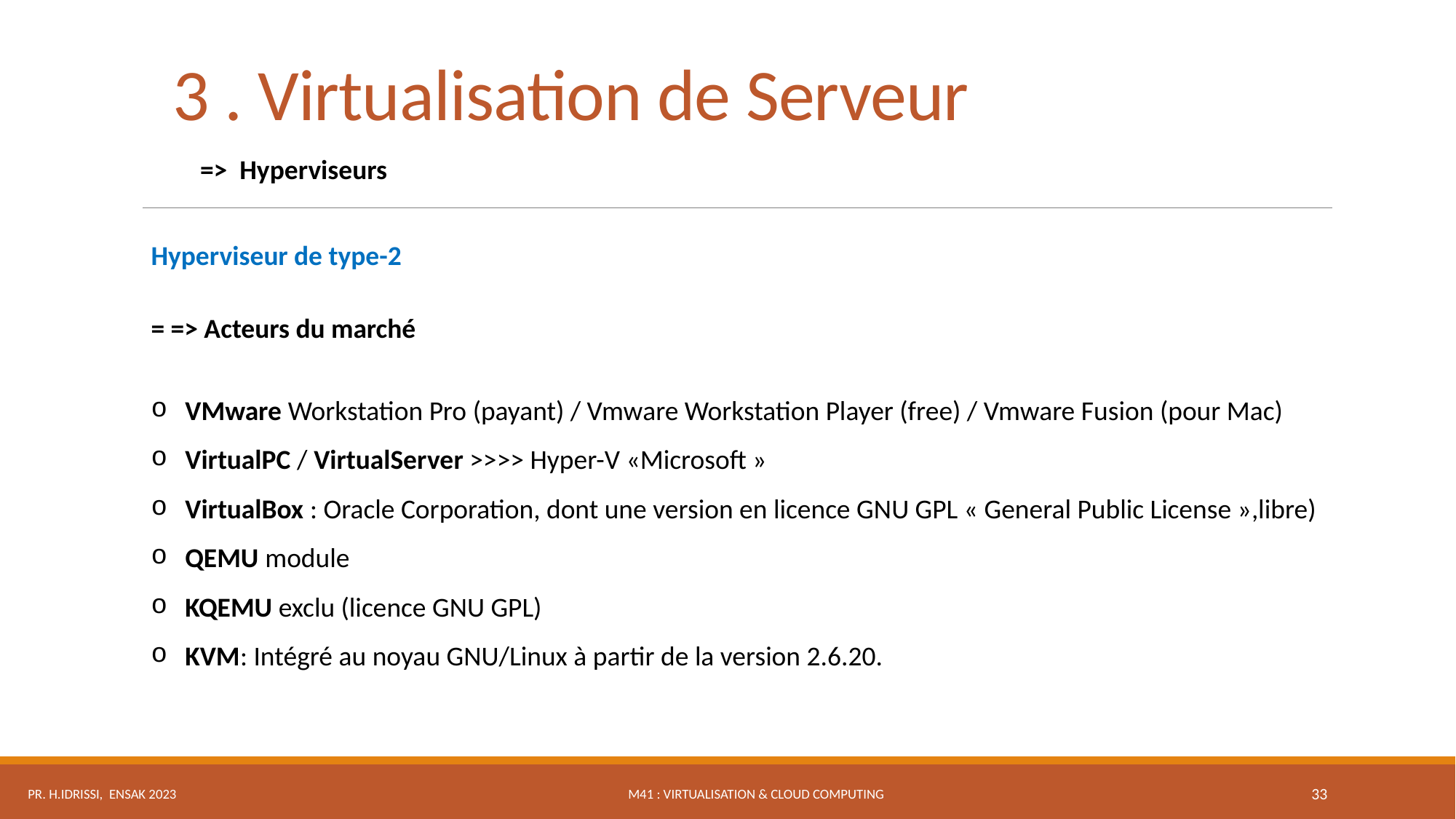

3 . Virtualisation de Serveur
=>  Hyperviseurs
Hyperviseur de type-2

= => Acteurs du marché

VMware Workstation Pro (payant) / Vmware Workstation Player (free) / Vmware Fusion (pour Mac)
VirtualPC / VirtualServer >>>> Hyper-V «Microsoft »
VirtualBox : Oracle Corporation, dont une version en licence GNU GPL « General Public License »,libre)
QEMU module
KQEMU exclu (licence GNU GPL)
KVM: Intégré au noyau GNU/Linux à partir de la version 2.6.20.
M41 : Virtualisation & Cloud Computing
Pr. H.IDRISSI,  ENSAK 2023
33